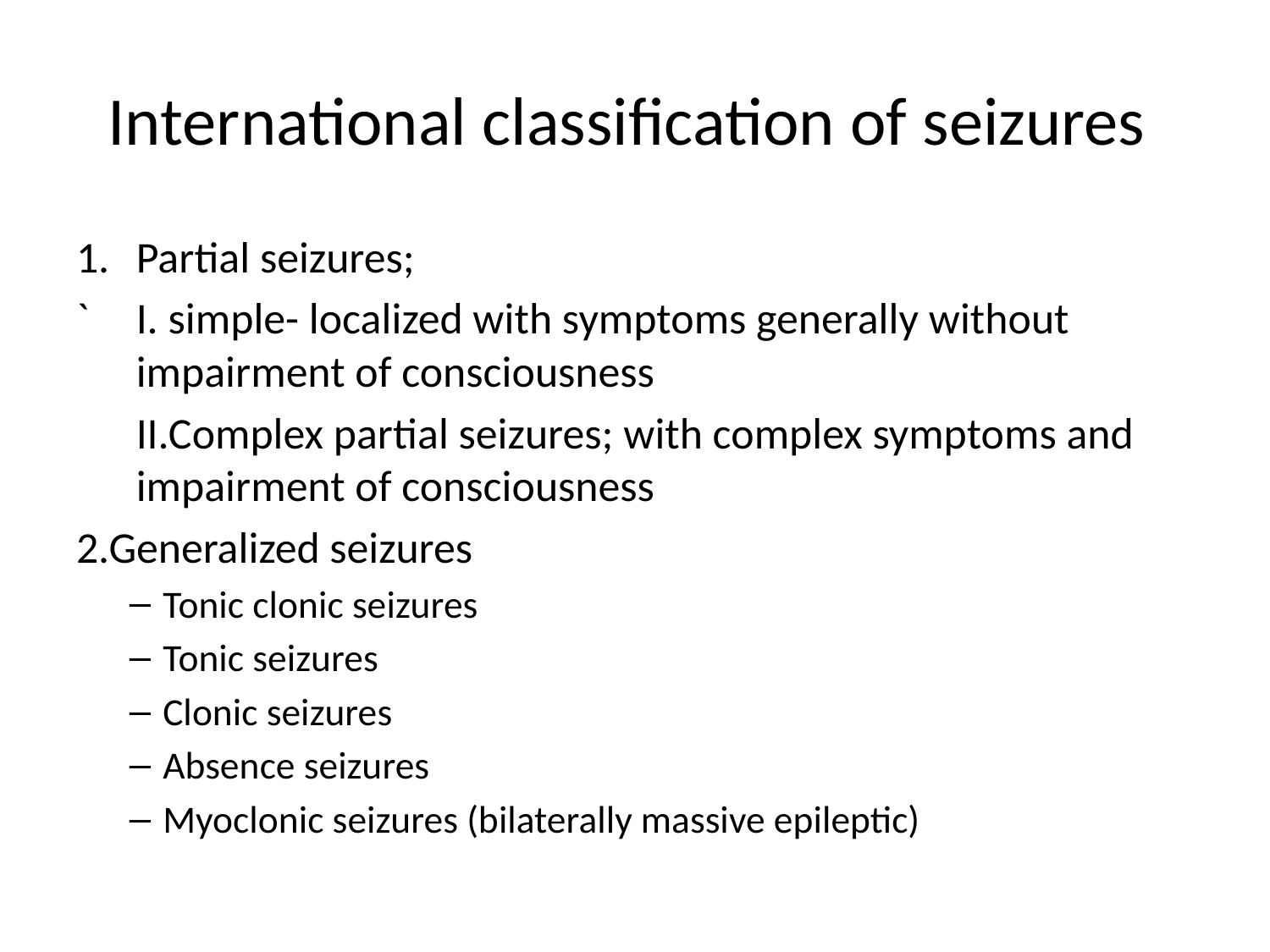

# International classification of seizures
Partial seizures;
`	I. simple- localized with symptoms generally without impairment of consciousness
	II.Complex partial seizures; with complex symptoms and impairment of consciousness
2.Generalized seizures
Tonic clonic seizures
Tonic seizures
Clonic seizures
Absence seizures
Myoclonic seizures (bilaterally massive epileptic)